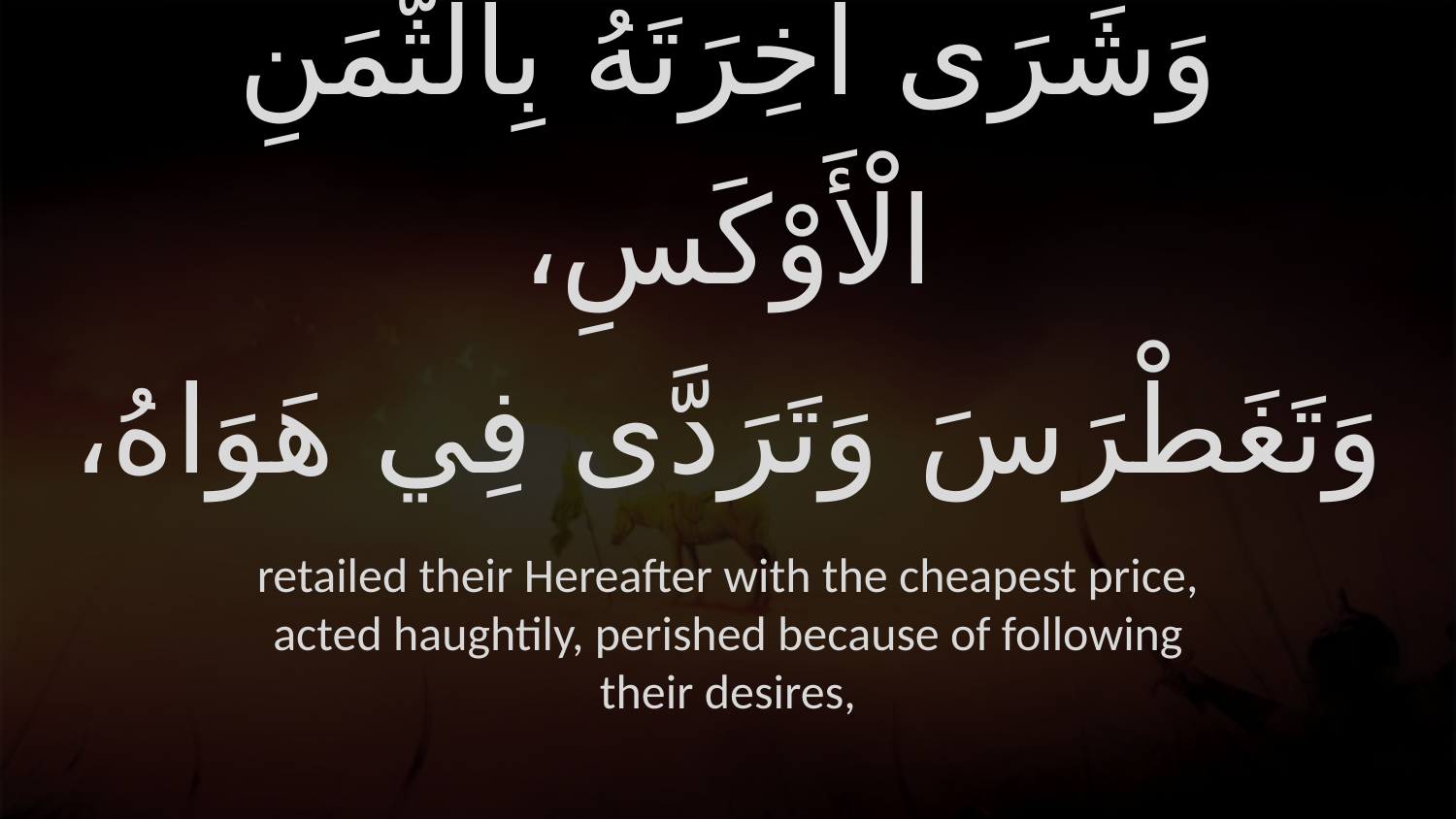

# وَشَرَى آخِرَتَهُ بِالثَّمَنِ الْأَوْكَسِ، وَتَغَطْرَسَ وَتَرَدَّى فِي هَوَاهُ،
retailed their Hereafter with the cheapest price,
acted haughtily, perished because of following their desires,